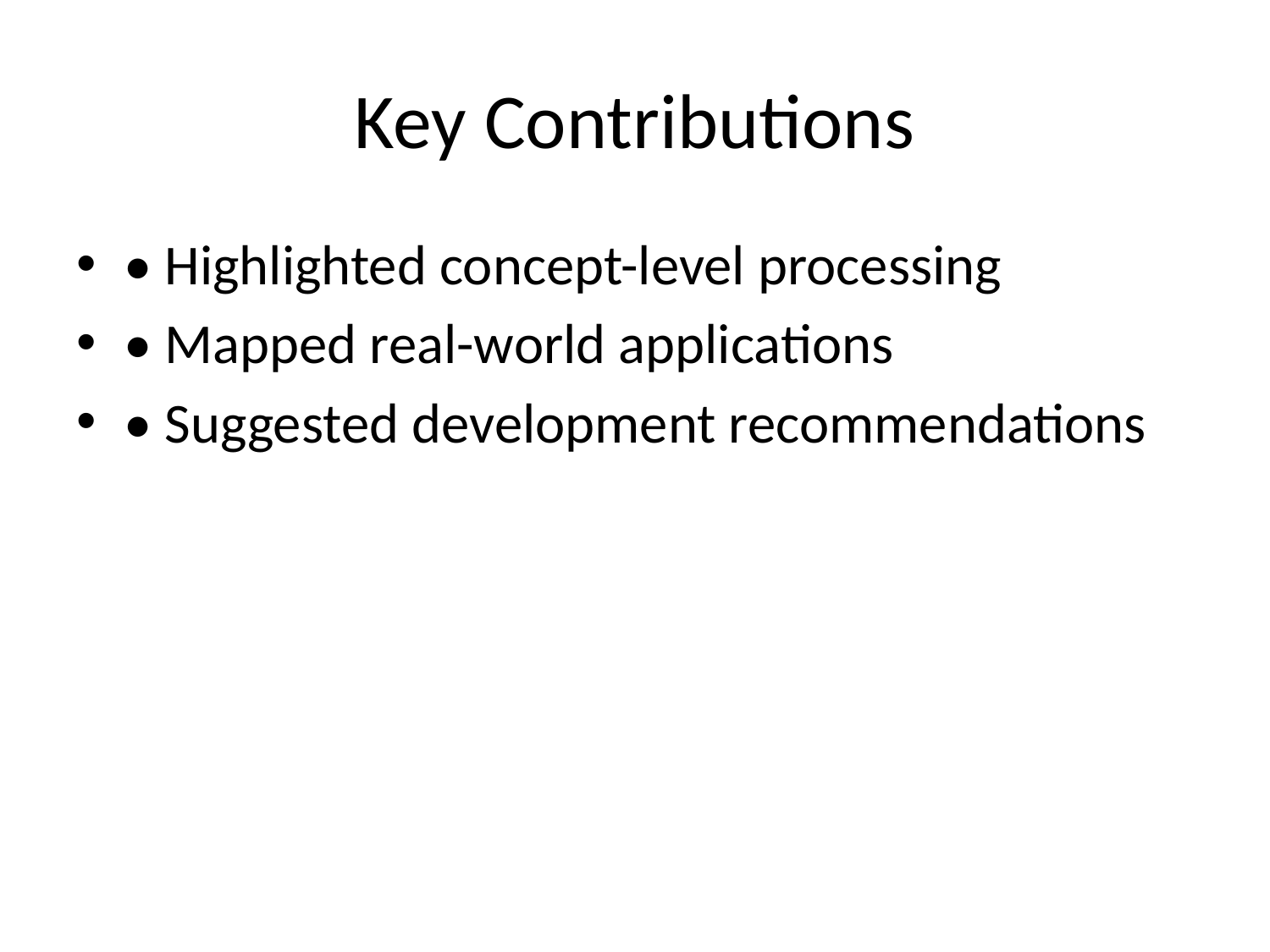

# Key Contributions
• Highlighted concept-level processing
• Mapped real-world applications
• Suggested development recommendations